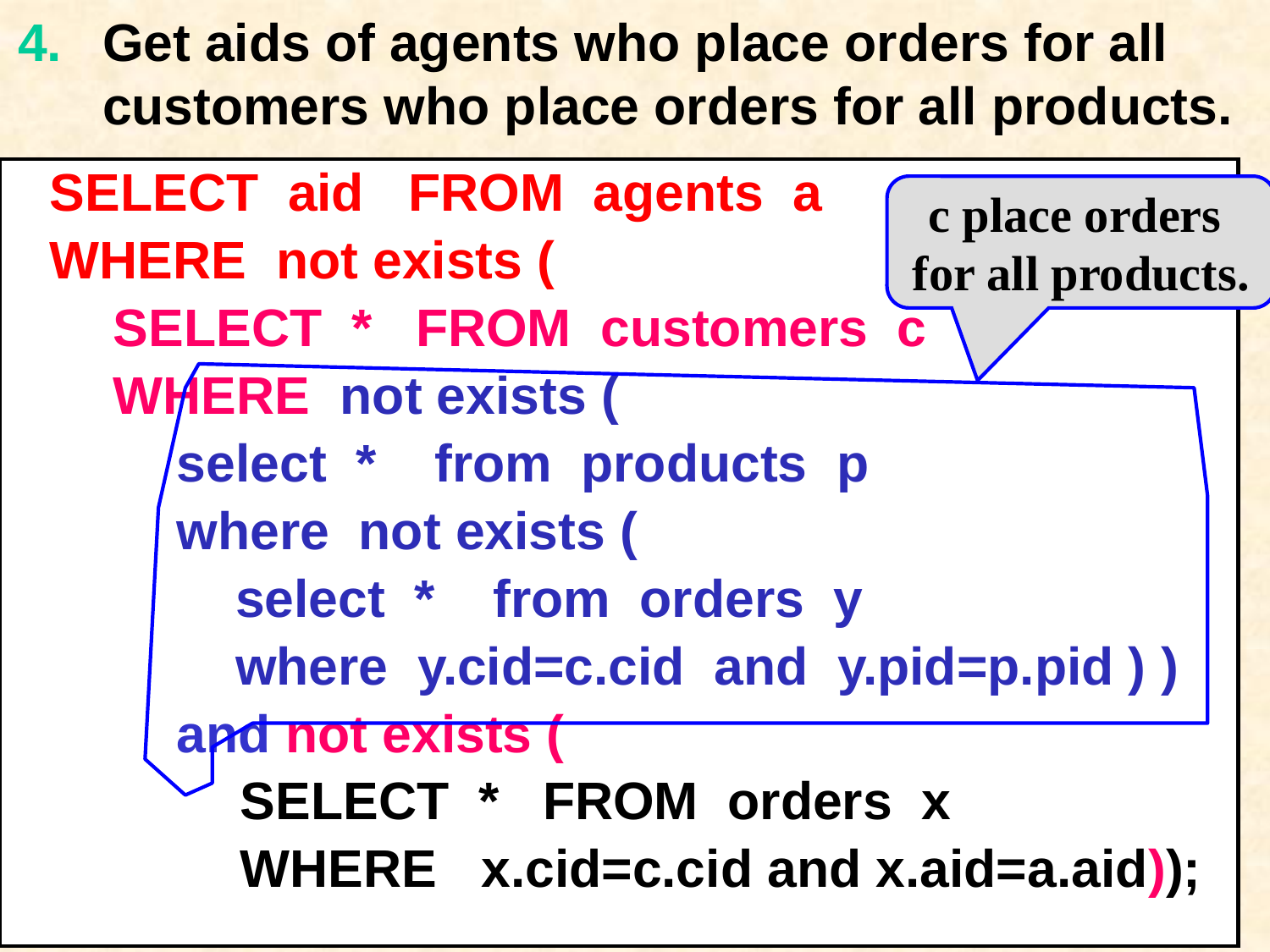

# Get aids of agents who place orders for all customers who place orders for all products.
SELECT  aid   FROM  agents  a
WHERE  not exists (
SELECT  *   FROM  customers  c
WHERE  not exists (
select  *    from  products  p
where  not exists (
	    select  *    from  orders  y
	    where  y.cid=c.cid  and  y.pid=p.pid ) )
	and not exists (
	SELECT  *   FROM  orders  x
	WHERE   x.cid=c.cid and x.aid=a.aid));
c place orders
for all products.